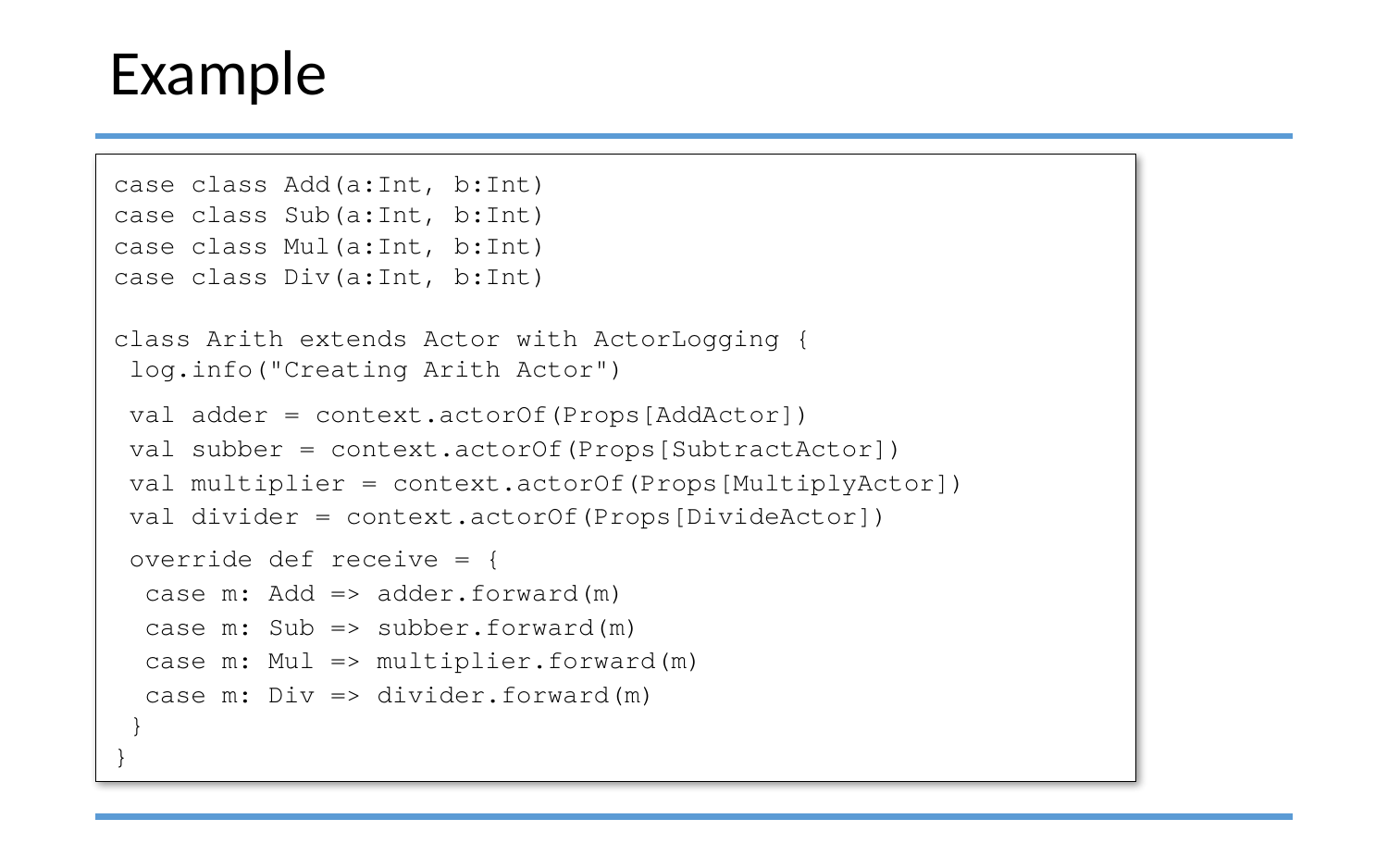

# Example
case class Add(a:Int, b:Int)
case class Sub(a:Int, b:Int)
case class Mul(a:Int, b:Int)
case class Div(a:Int, b:Int)

class Arith extends Actor with ActorLogging {
 log.info("Creating Arith Actor")
 val adder = context.actorOf(Props[AddActor])
 val subber = context.actorOf(Props[SubtractActor])
 val multiplier = context.actorOf(Props[MultiplyActor])
 val divider = context.actorOf(Props[DivideActor])
 override def receive = {
  case m: Add => adder.forward(m)
  case m: Sub => subber.forward(m)
  case m: Mul => multiplier.forward(m)
  case m: Div => divider.forward(m)
 }
}